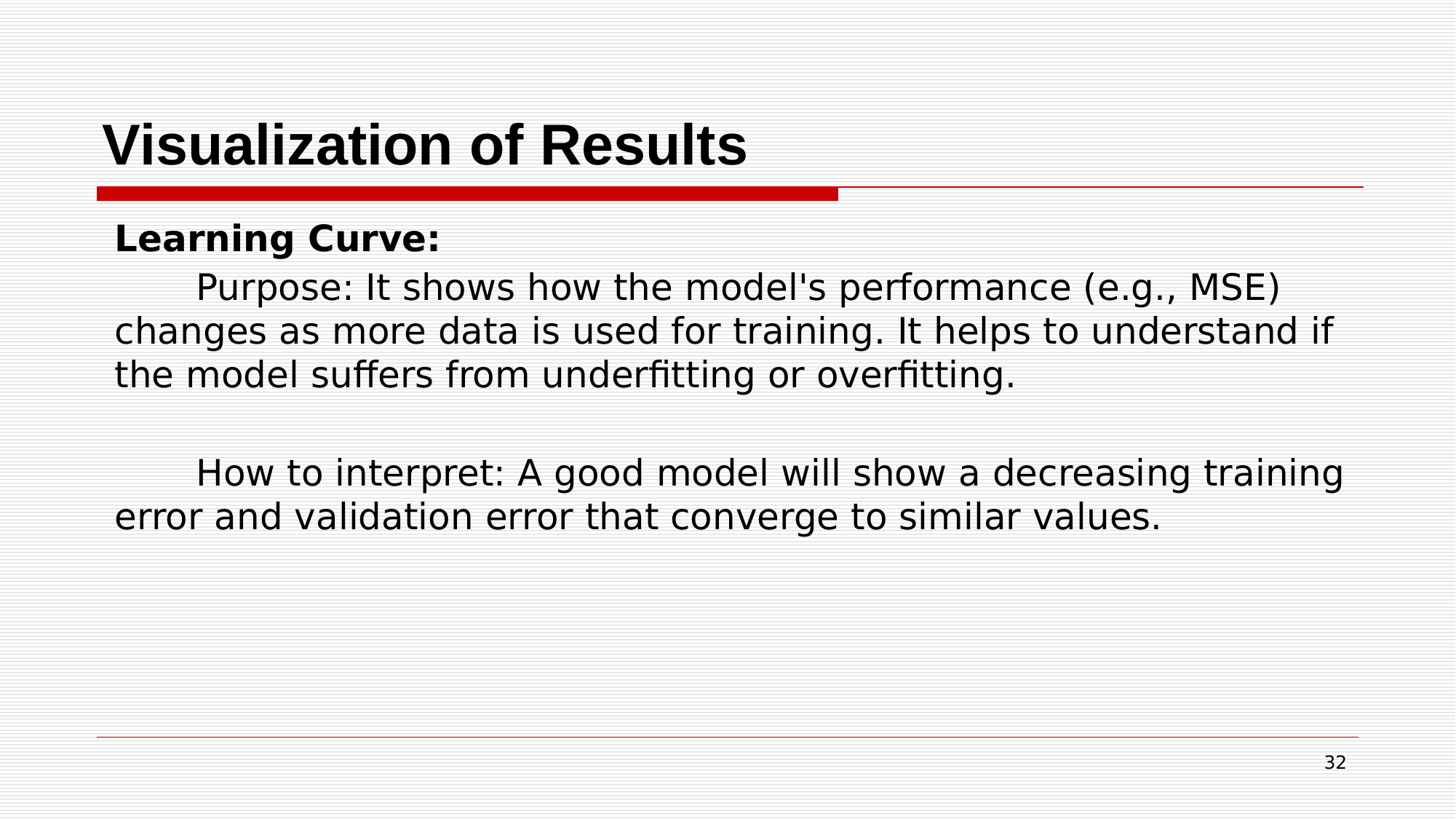

# Visualization of Results
Learning Curve:
       Purpose: It shows how the model's performance (e.g., MSE) changes as more data is used for training. It helps to understand if the model suffers from underfitting or overfitting.

       How to interpret: A good model will show a decreasing training error and validation error that converge to similar values.
32